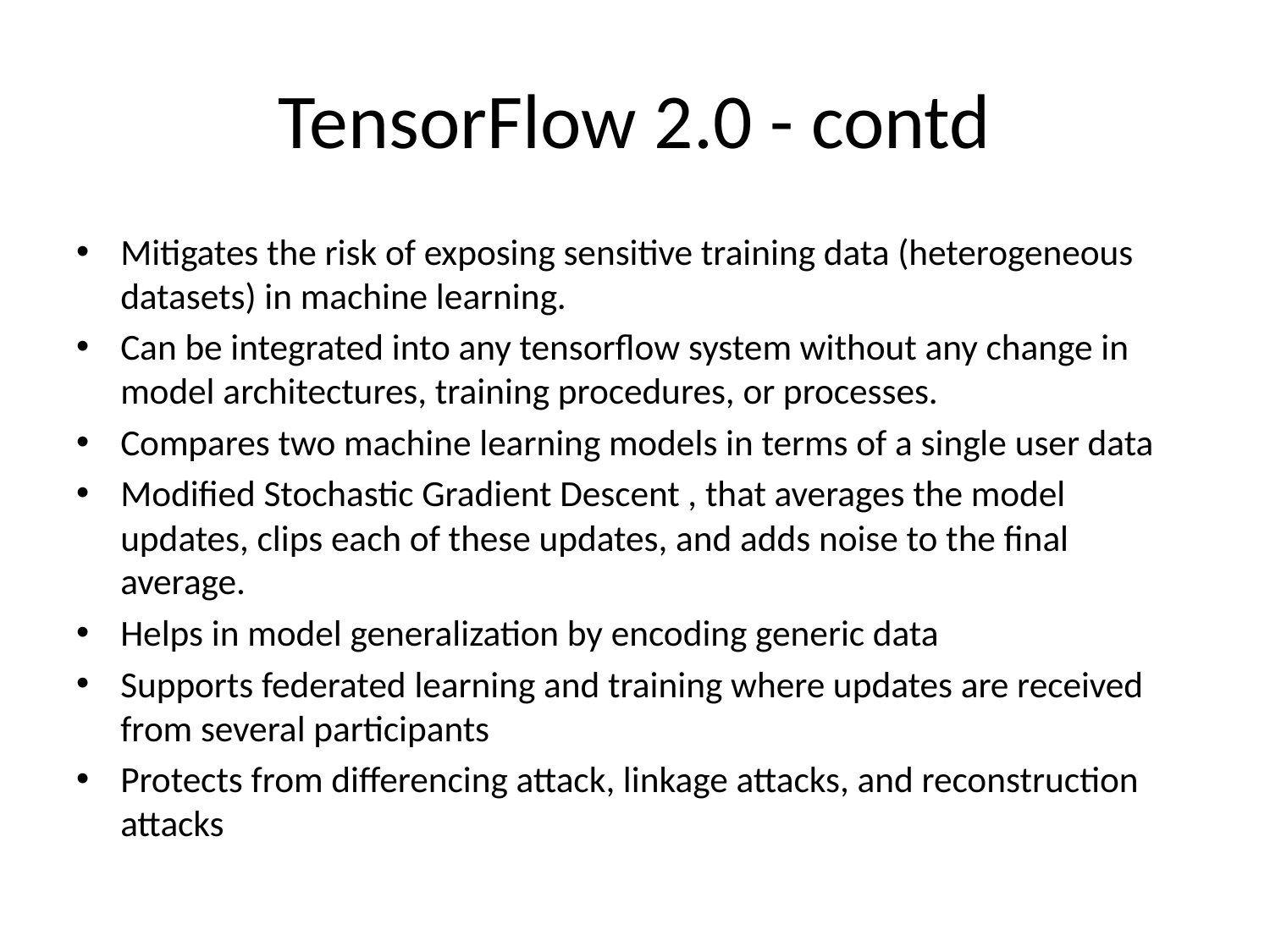

# TensorFlow 2.0 - contd
Mitigates the risk of exposing sensitive training data (heterogeneous datasets) in machine learning.
Can be integrated into any tensorflow system without any change in model architectures, training procedures, or processes.
Compares two machine learning models in terms of a single user data
Modified Stochastic Gradient Descent , that averages the model updates, clips each of these updates, and adds noise to the final average.
Helps in model generalization by encoding generic data
Supports federated learning and training where updates are received from several participants
Protects from differencing attack, linkage attacks, and reconstruction attacks